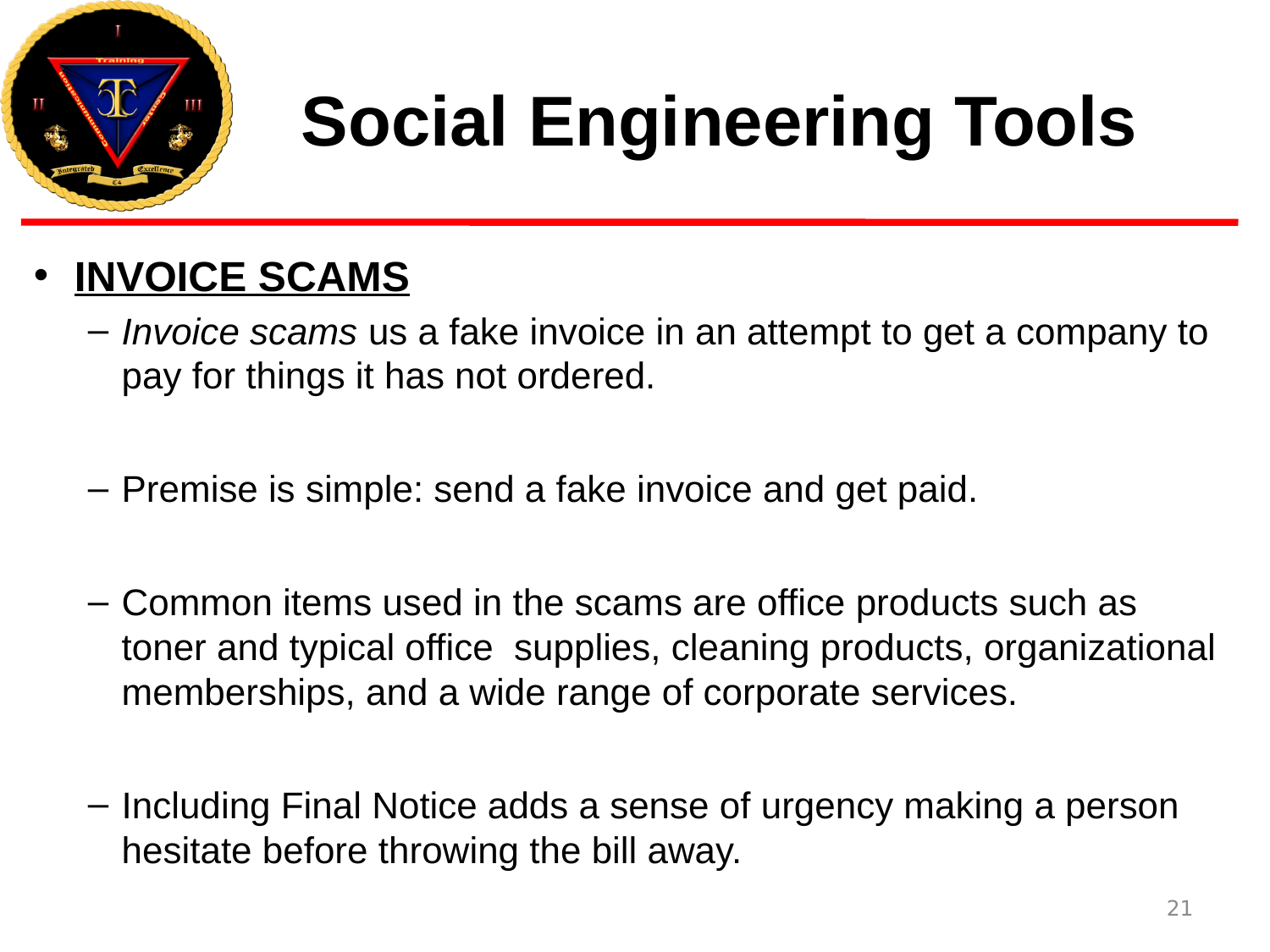

# Social Engineering Tools
INVOICE SCAMS
Invoice scams us a fake invoice in an attempt to get a company to pay for things it has not ordered.

Premise is simple: send a fake invoice and get paid.

Common items used in the scams are office products such as toner and typical office  supplies, cleaning products, organizational memberships, and a wide range of corporate services.

Including Final Notice adds a sense of urgency making a person hesitate before throwing the bill away.
21